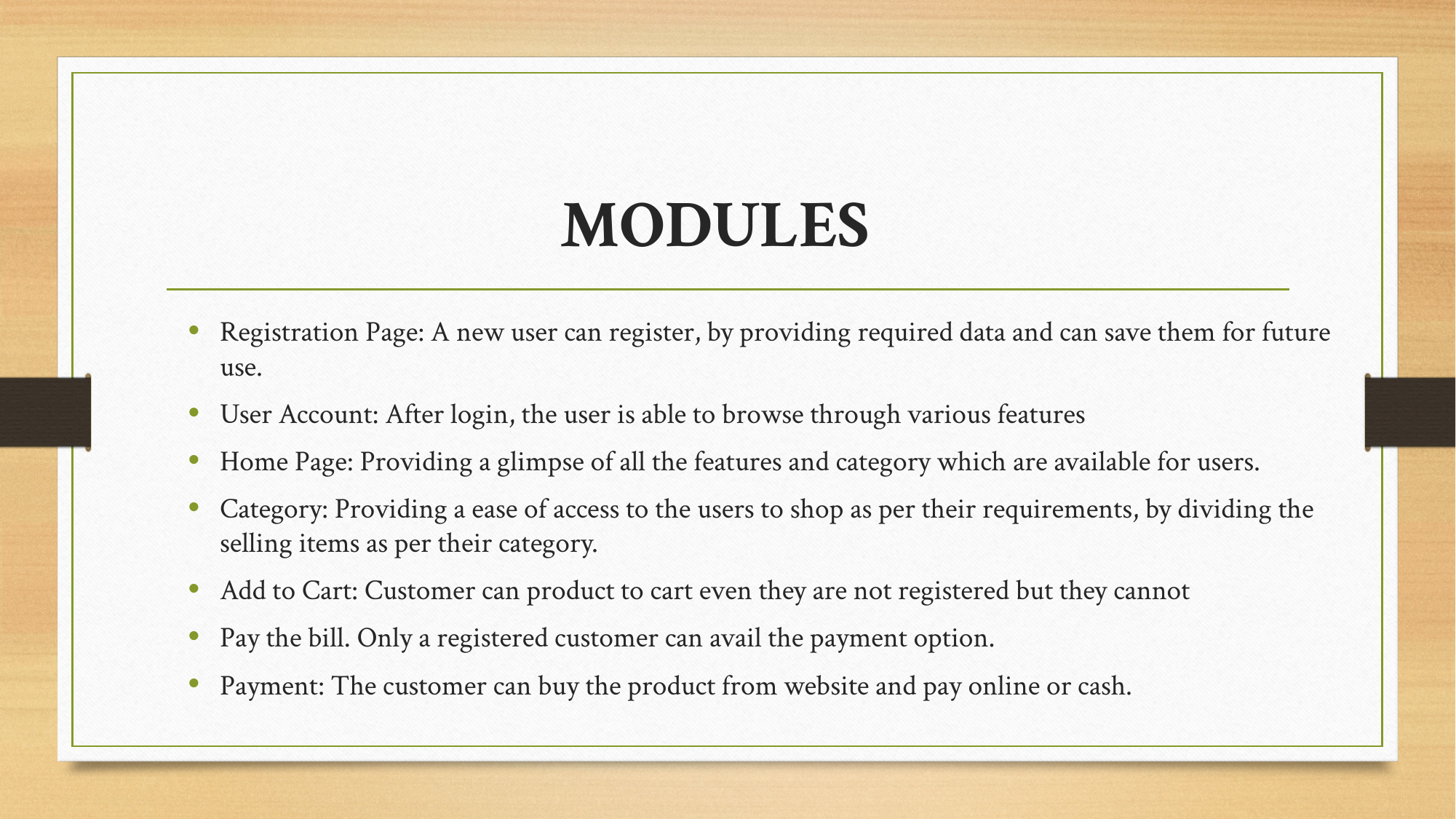

# MODULES

Registration Page: A new user can register, by providing required data and can save them for future use.
User Account: After login, the user is able to browse through various features
Home Page: Providing a glimpse of all the features and category which are available for users.
Category: Providing a ease of access to the users to shop as per their requirements, by dividing the selling items as per their category.
Add to Cart: Customer can product to cart even they are not registered but they cannot
Pay the bill. Only a registered customer can avail the payment option.
Payment: The customer can buy the product from website and pay online or cash.